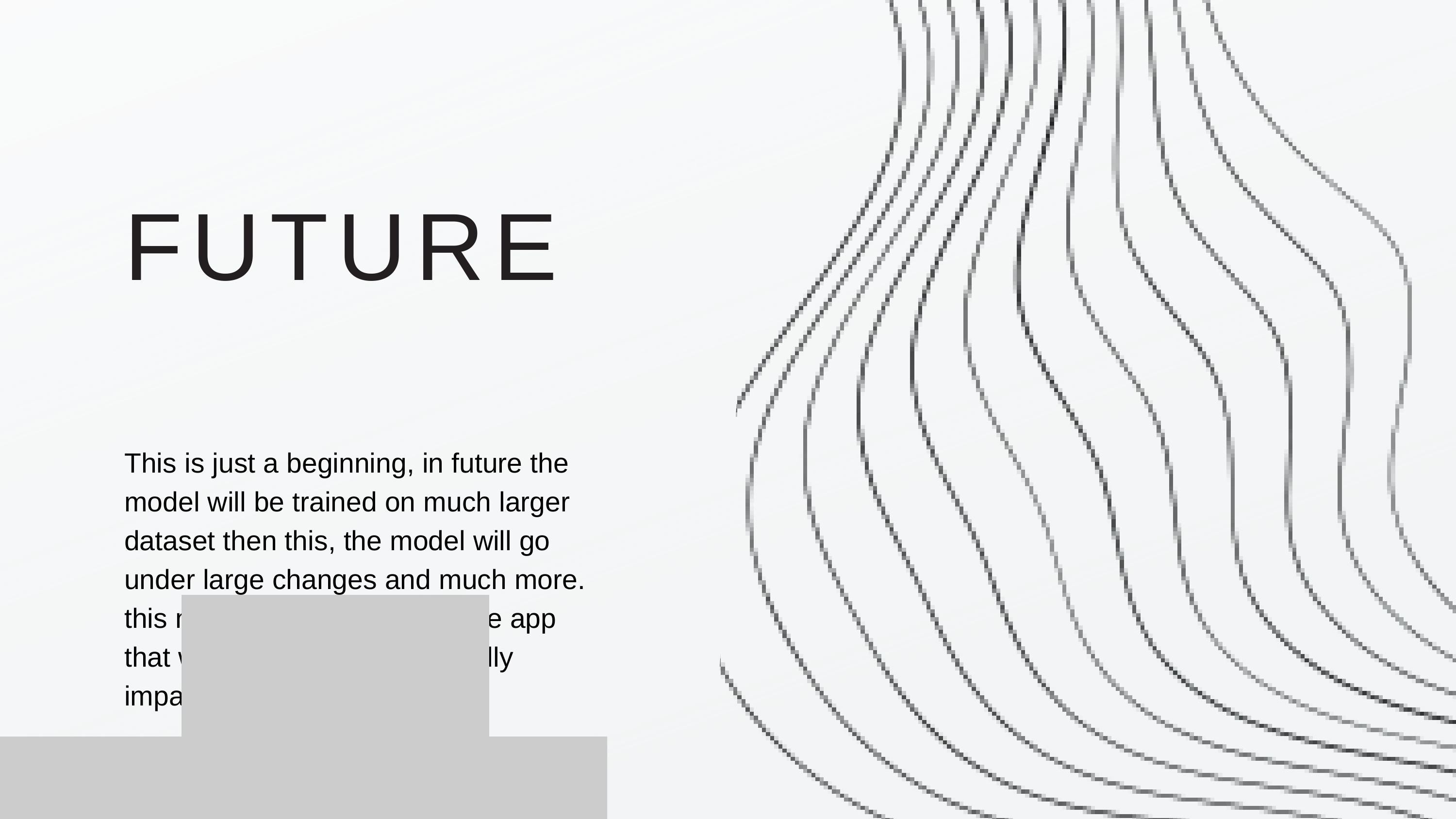

FUTURE
This is just a beginning, in future the model will be trained on much larger dataset then this, the model will go under large changes and much more. this model is part of our mobile app that will be used to help visually impaired people